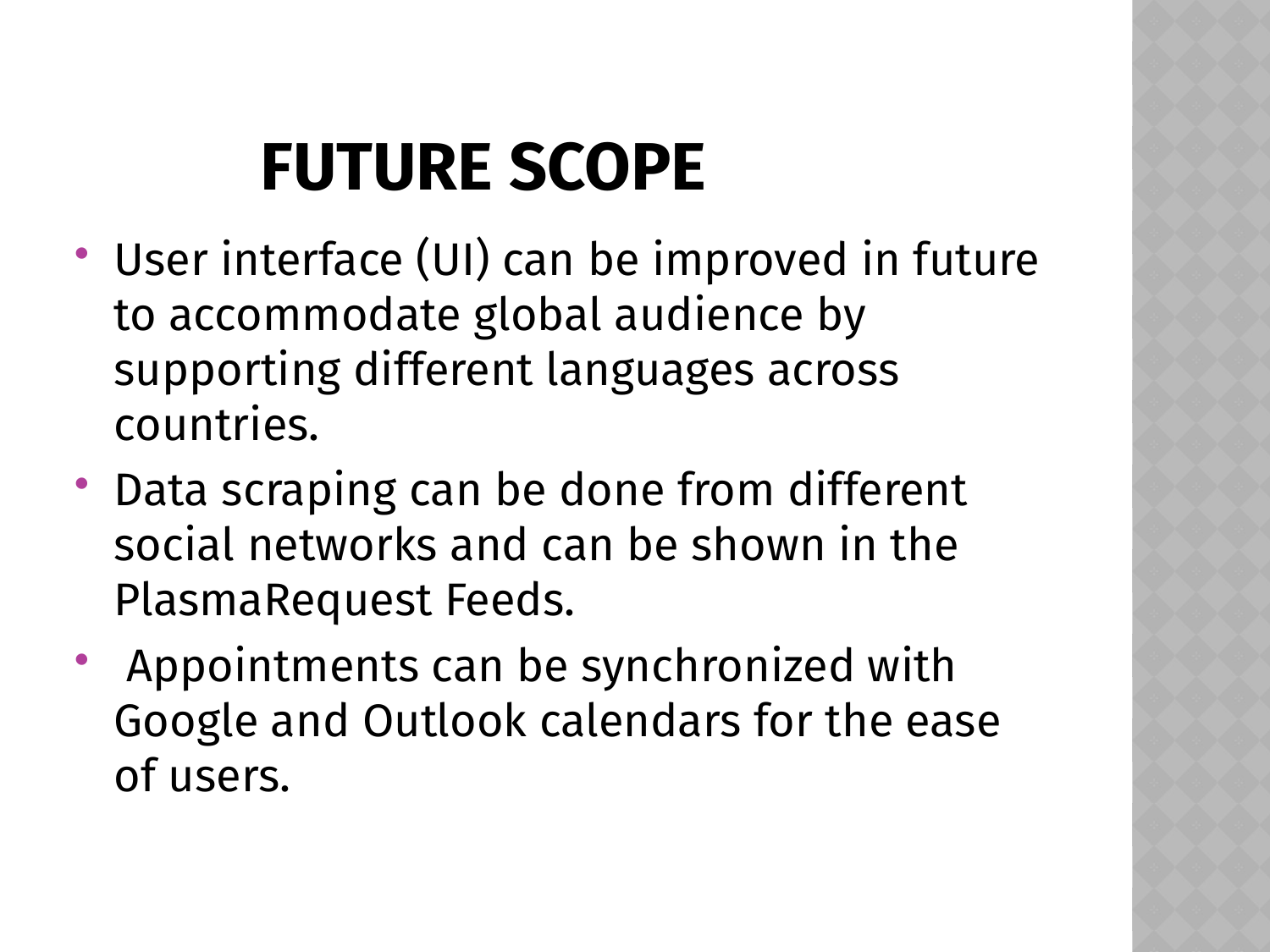

# Future scope
User interface (UI) can be improved in future to accommodate global audience by supporting different languages across countries.
Data scraping can be done from different social networks and can be shown in the PlasmaRequest Feeds.
 Appointments can be synchronized with Google and Outlook calendars for the ease of users.